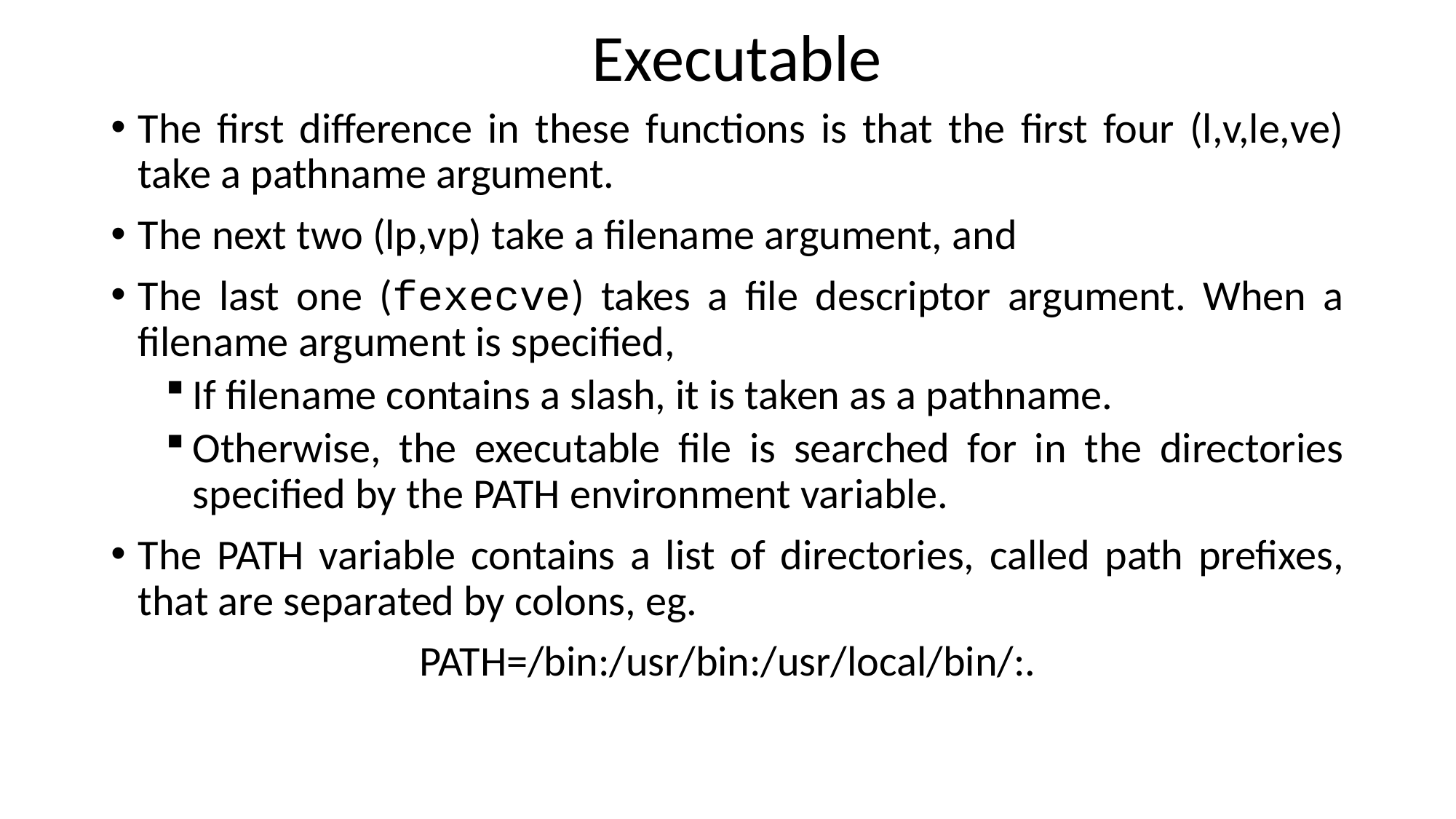

# Executable
The first difference in these functions is that the first four (l,v,le,ve) take a pathname argument.
The next two (lp,vp) take a filename argument, and
The last one (fexecve) takes a file descriptor argument. When a filename argument is specified,
If filename contains a slash, it is taken as a pathname.
Otherwise, the executable file is searched for in the directories specified by the PATH environment variable.
The PATH variable contains a list of directories, called path prefixes, that are separated by colons, eg.
PATH=/bin:/usr/bin:/usr/local/bin/:.